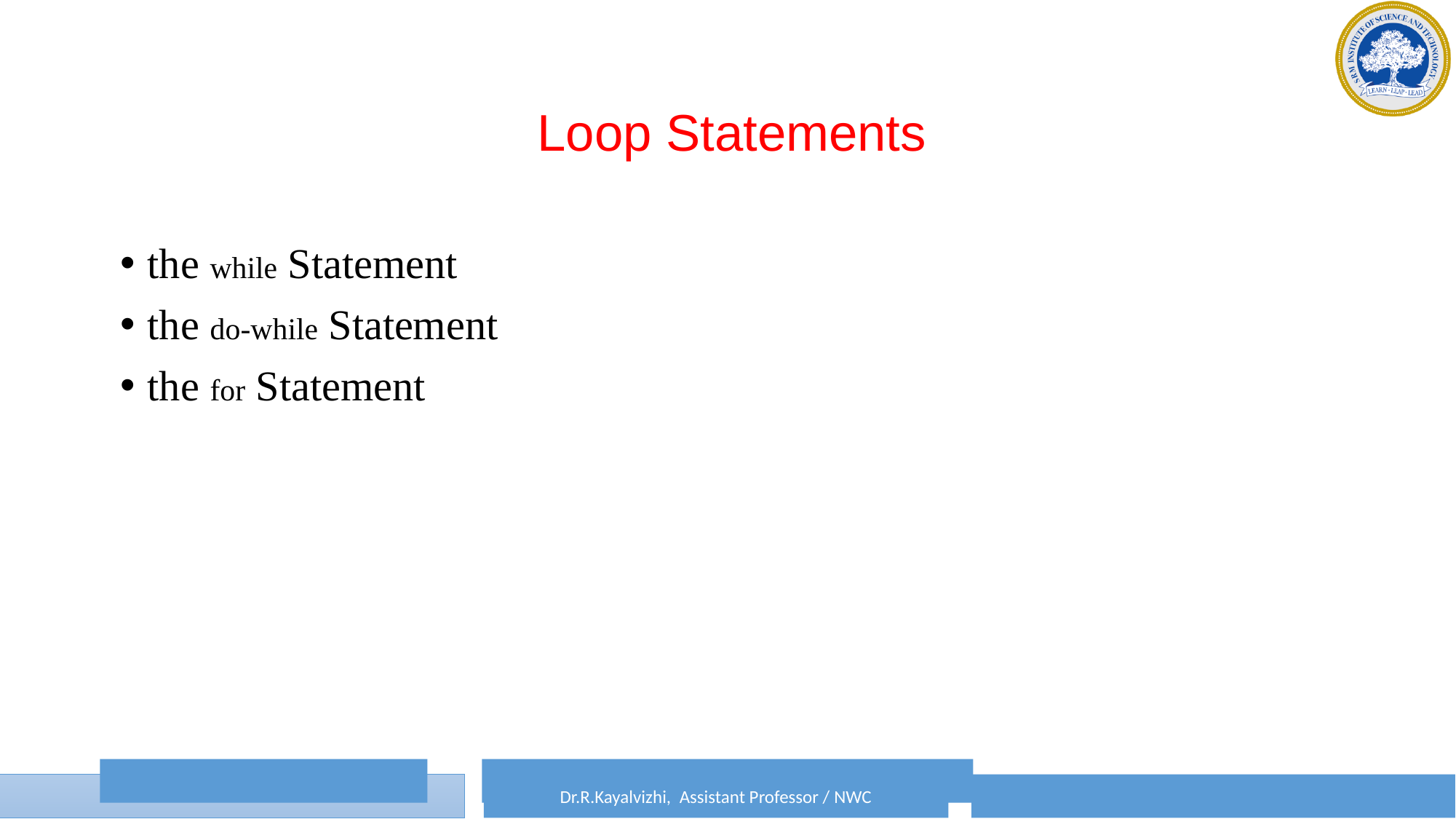

# Loop Statements
the while Statement
the do-while Statement
the for Statement

Dr.P.Rama,  Assistant Professor / SRM CTECH
Dr.R.Kayalvizhi,  Assistant Professor / NWC

99